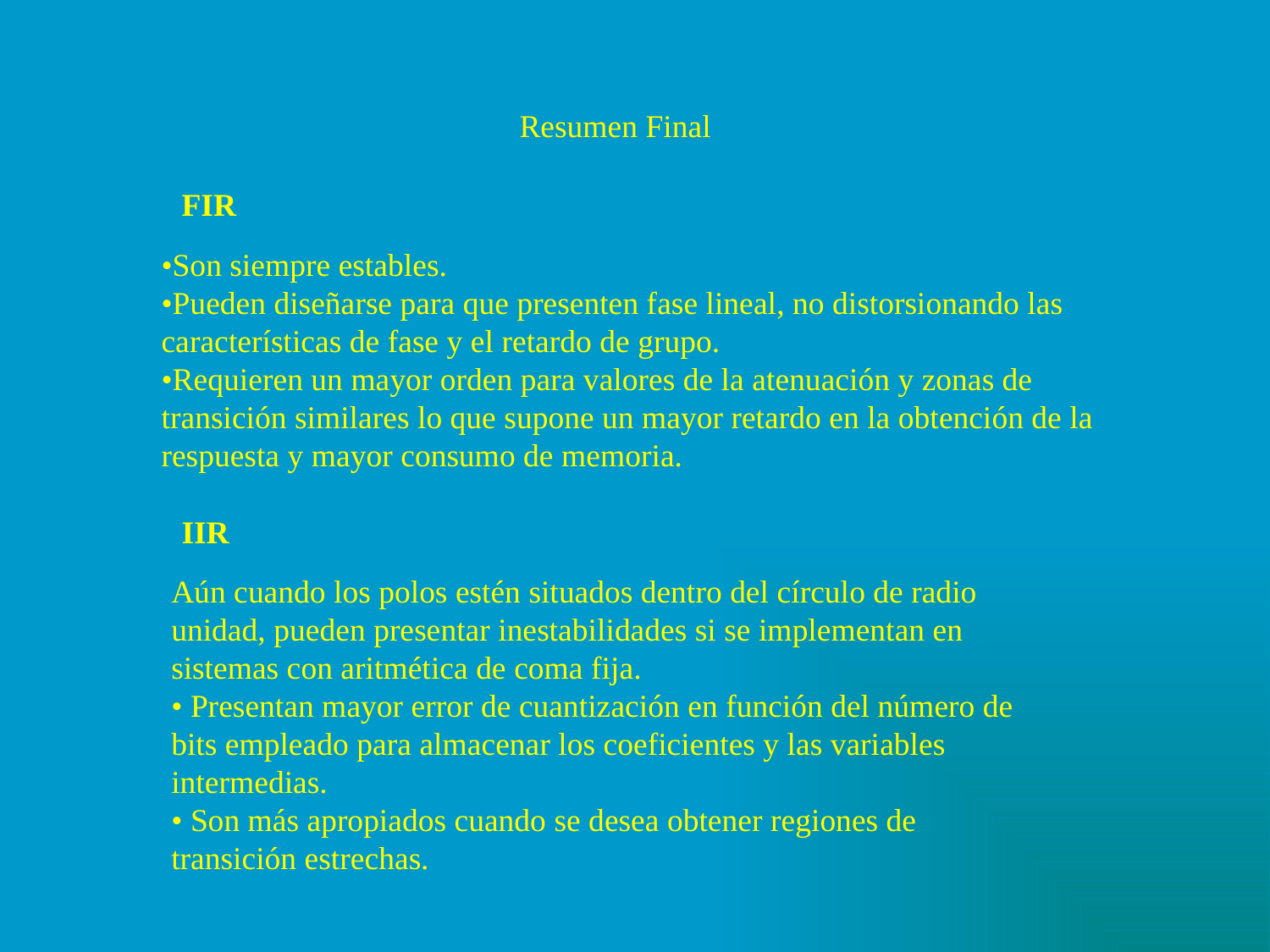

Resumen Final
FIR
•Son siempre estables.
•Pueden diseñarse para que presenten fase lineal, no distorsionando las
características de fase y el retardo de grupo.
•Requieren un mayor orden para valores de la atenuación y zonas de
transición similares lo que supone un mayor retardo en la obtención de la
respuesta y mayor consumo de memoria.
IIR
Aún cuando los polos estén situados dentro del círculo de radio
unidad, pueden presentar inestabilidades si se implementan en
sistemas con aritmética de coma fija.
• Presentan mayor error de cuantización en función del número de
bits empleado para almacenar los coeficientes y las variables
intermedias.
• Son más apropiados cuando se desea obtener regiones de
transición estrechas.